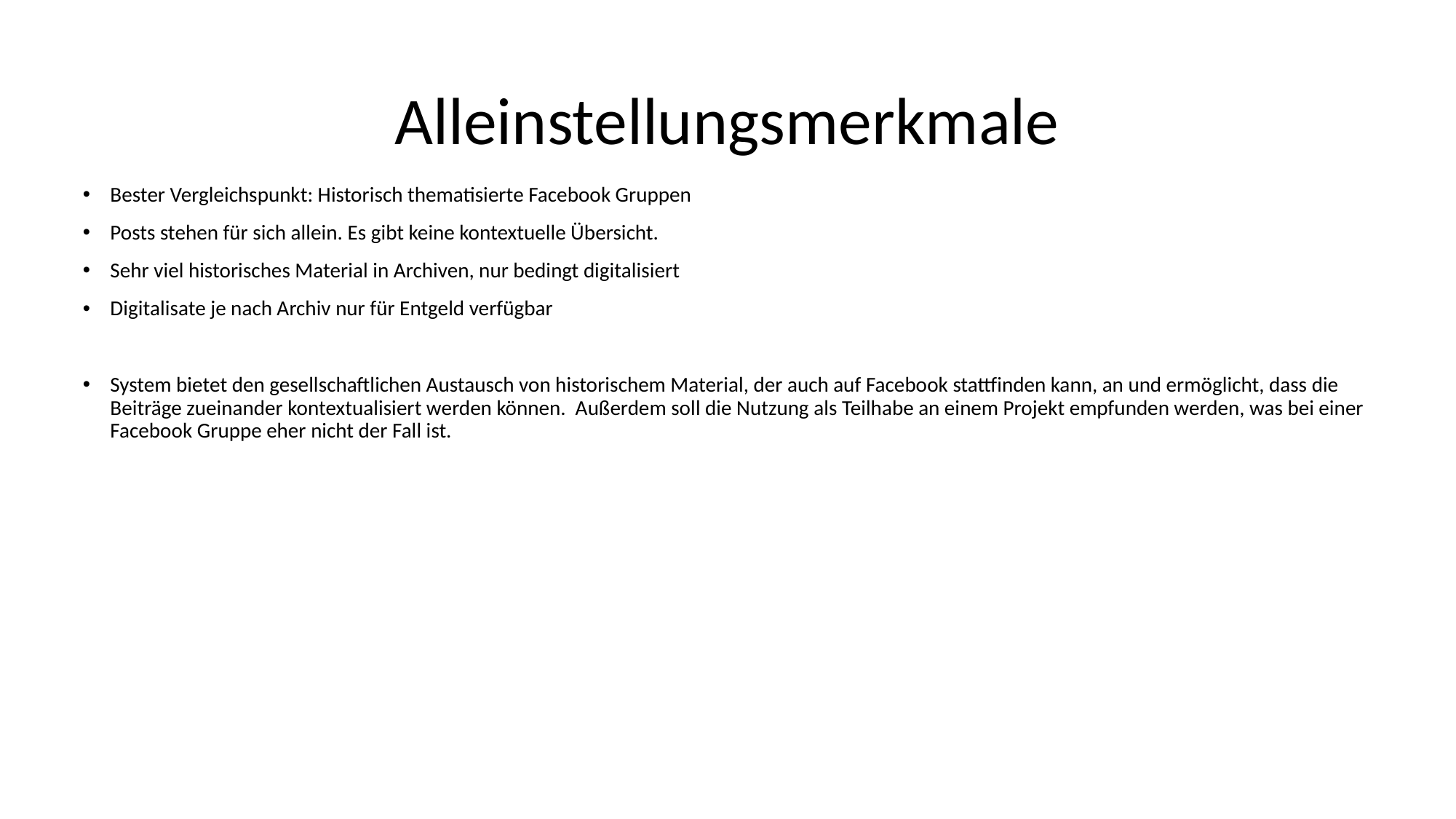

# Alleinstellungsmerkmale
Bester Vergleichspunkt: Historisch thematisierte Facebook Gruppen
Posts stehen für sich allein. Es gibt keine kontextuelle Übersicht.
Sehr viel historisches Material in Archiven, nur bedingt digitalisiert
Digitalisate je nach Archiv nur für Entgeld verfügbar

System bietet den gesellschaftlichen Austausch von historischem Material, der auch auf Facebook stattfinden kann, an und ermöglicht, dass die Beiträge zueinander kontextualisiert werden können.  Außerdem soll die Nutzung als Teilhabe an einem Projekt empfunden werden, was bei einer Facebook Gruppe eher nicht der Fall ist.